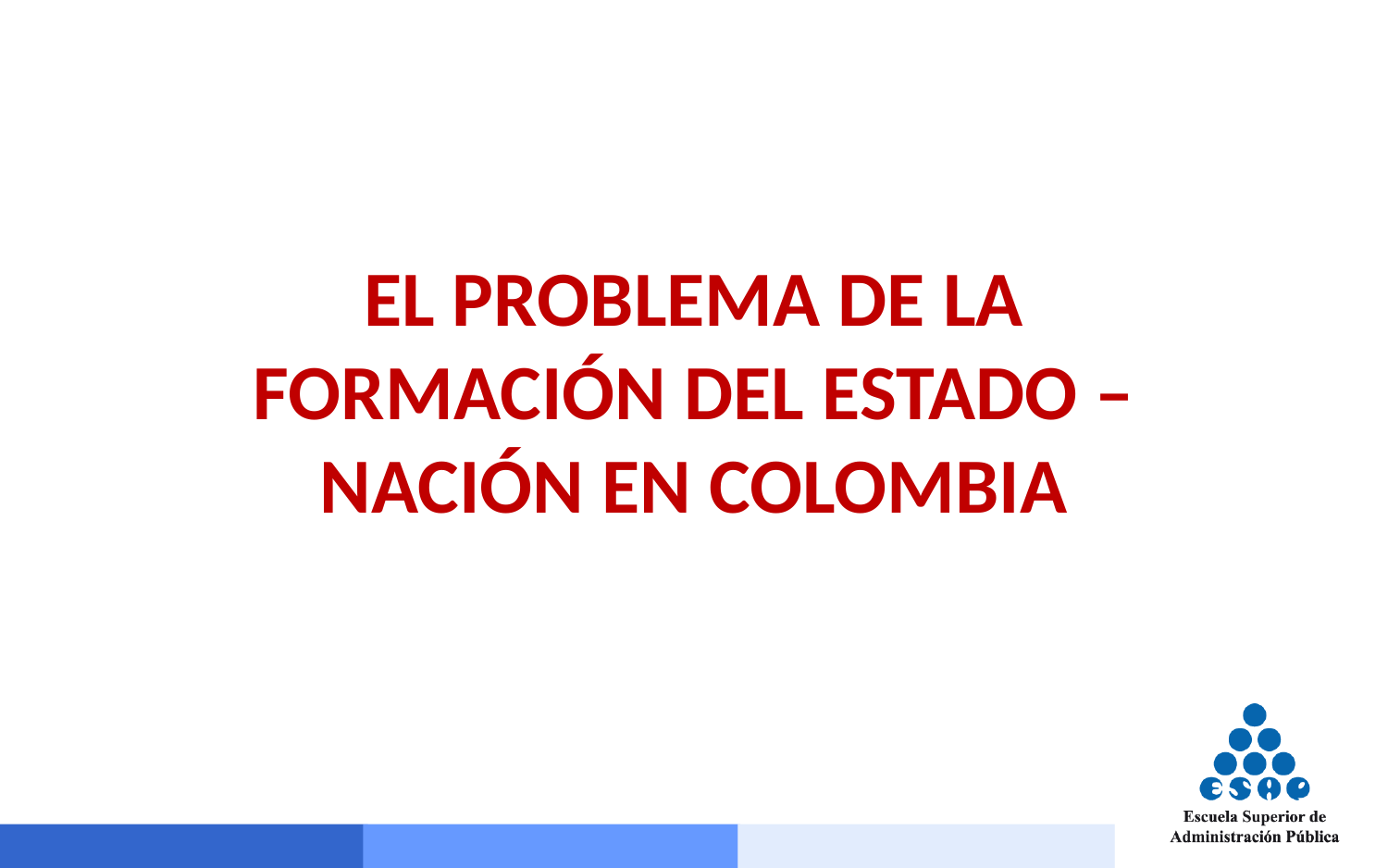

# EL PROBLEMA DE LA FORMACIÓN DEL ESTADO – NACIÓN EN COLOMBIA